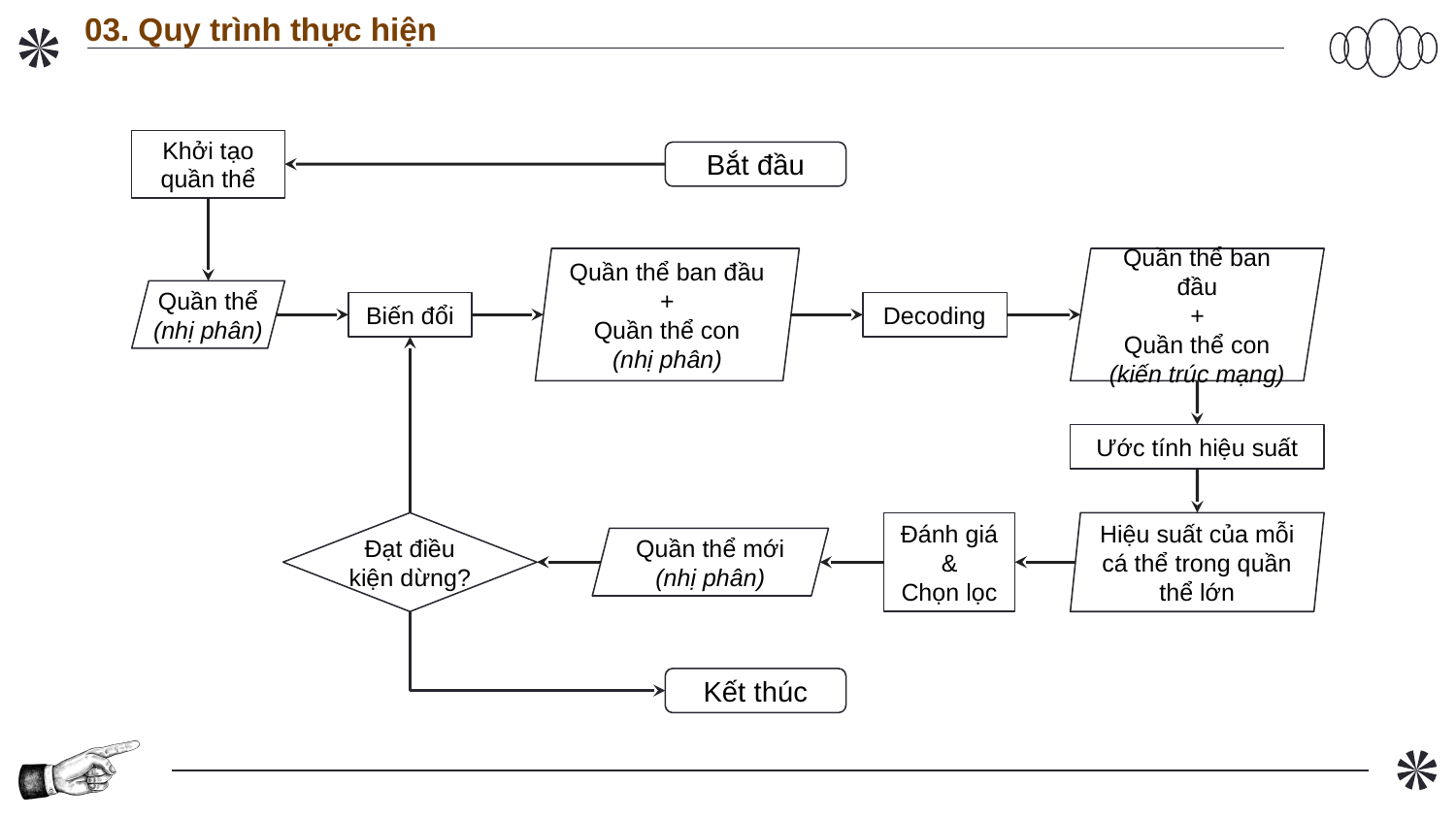

03. Quy trình thực hiện
Khởi tạo quần thể
Bắt đầu
Quần thể ban đầu
+
Quần thể con
(kiến trúc mạng)
Quần thể ban đầu
+
Quần thể con
(nhị phân)
Quần thể (nhị phân)
Biến đổi
Decoding
Ước tính hiệu suất
Đánh giá
&
Chọn lọc
Hiệu suất của mỗi cá thể trong quần thể lớn
Đạt điều kiện dừng?
Quần thể mới (nhị phân)
Kết thúc